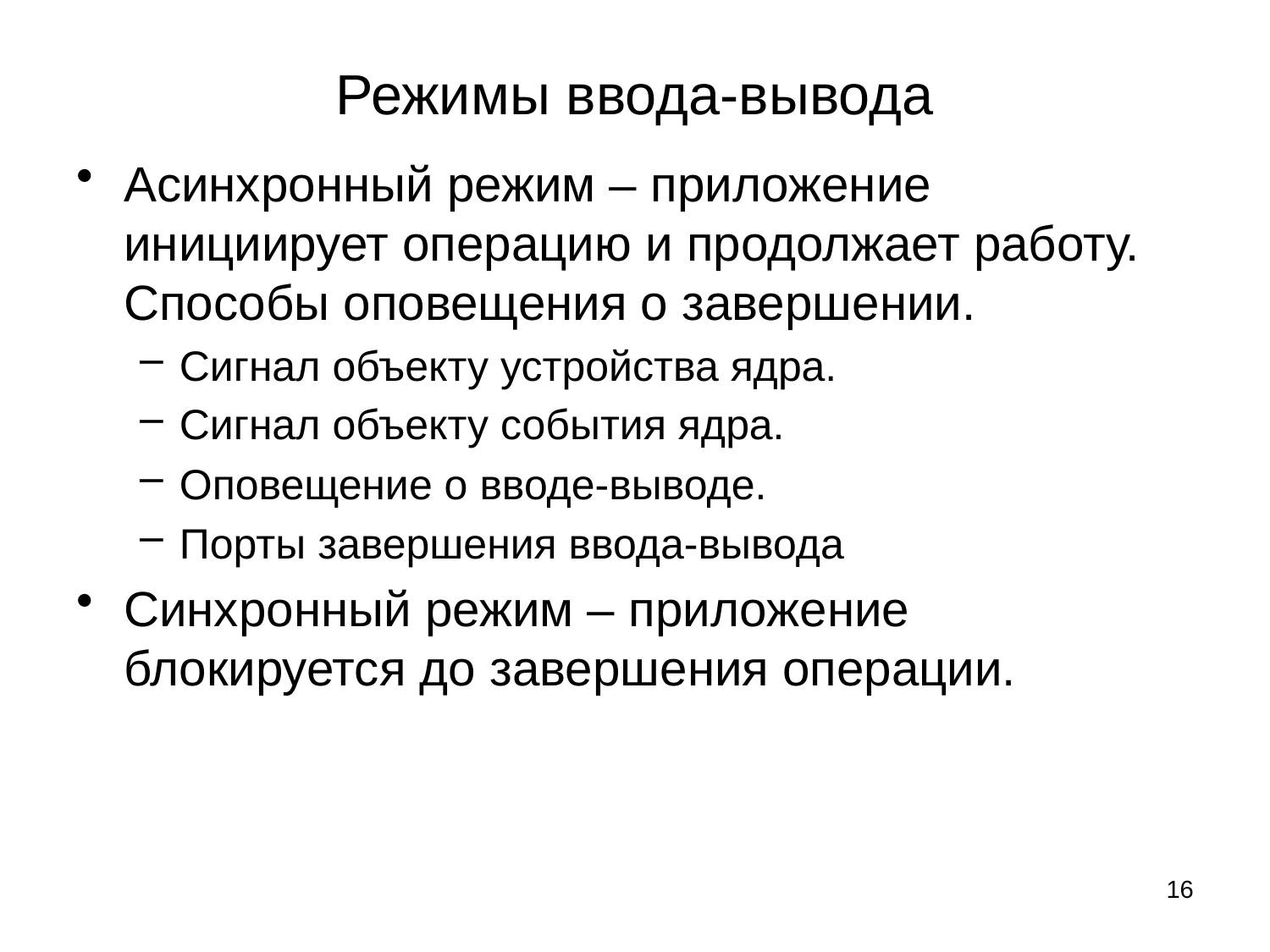

# Режимы ввода-вывода
Асинхронный режим – приложение инициирует операцию и продолжает работу. Способы оповещения о завершении.
Сигнал объекту устройства ядра.
Сигнал объекту события ядра.
Оповещение о вводе-выводе.
Порты завершения ввода-вывода
Синхронный режим – приложение блокируется до завершения операции.
16